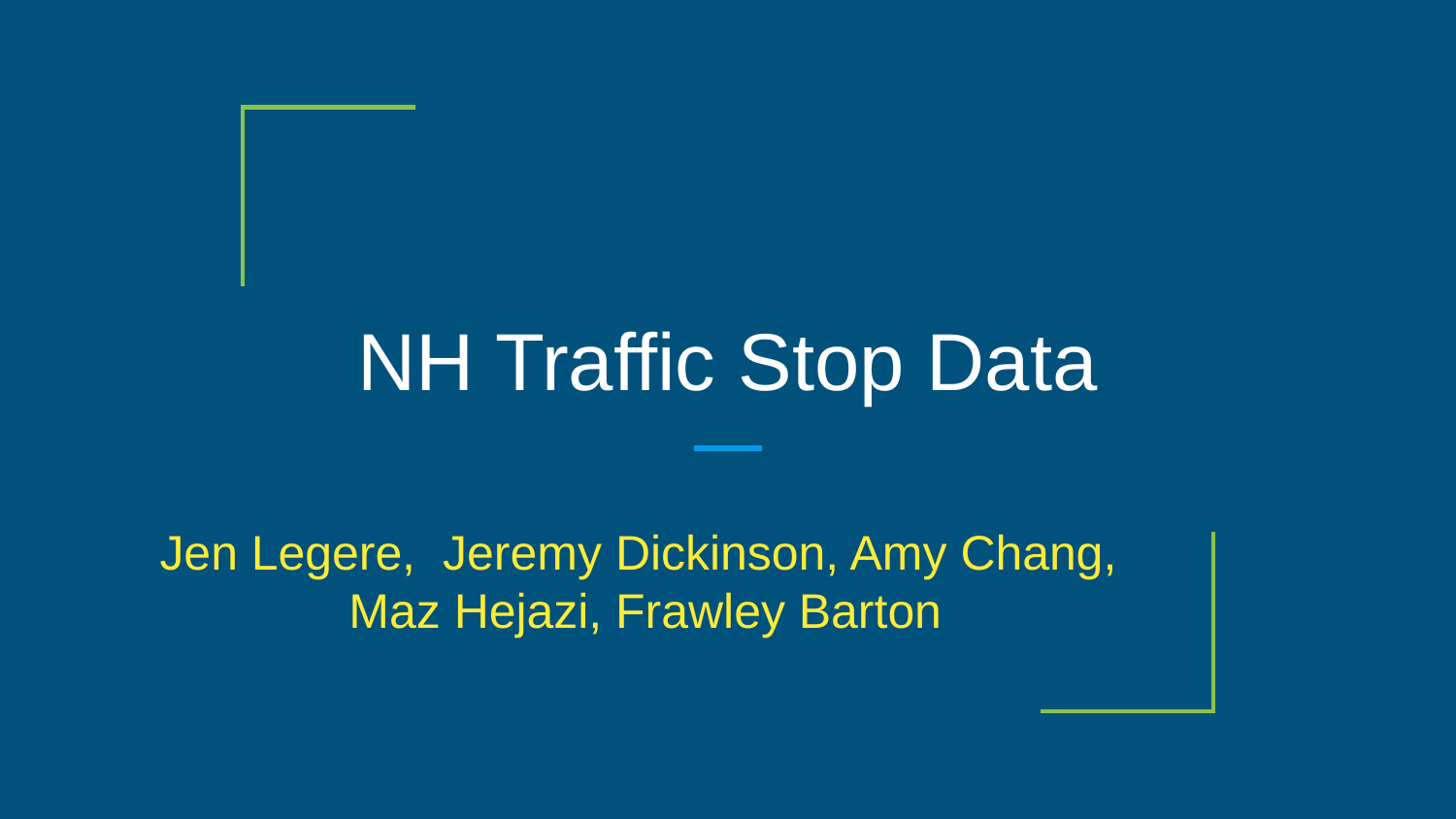

# NH Traffic Stop Data
Jen Legere,  Jeremy Dickinson, Amy Chang,
Maz Hejazi, Frawley Barton